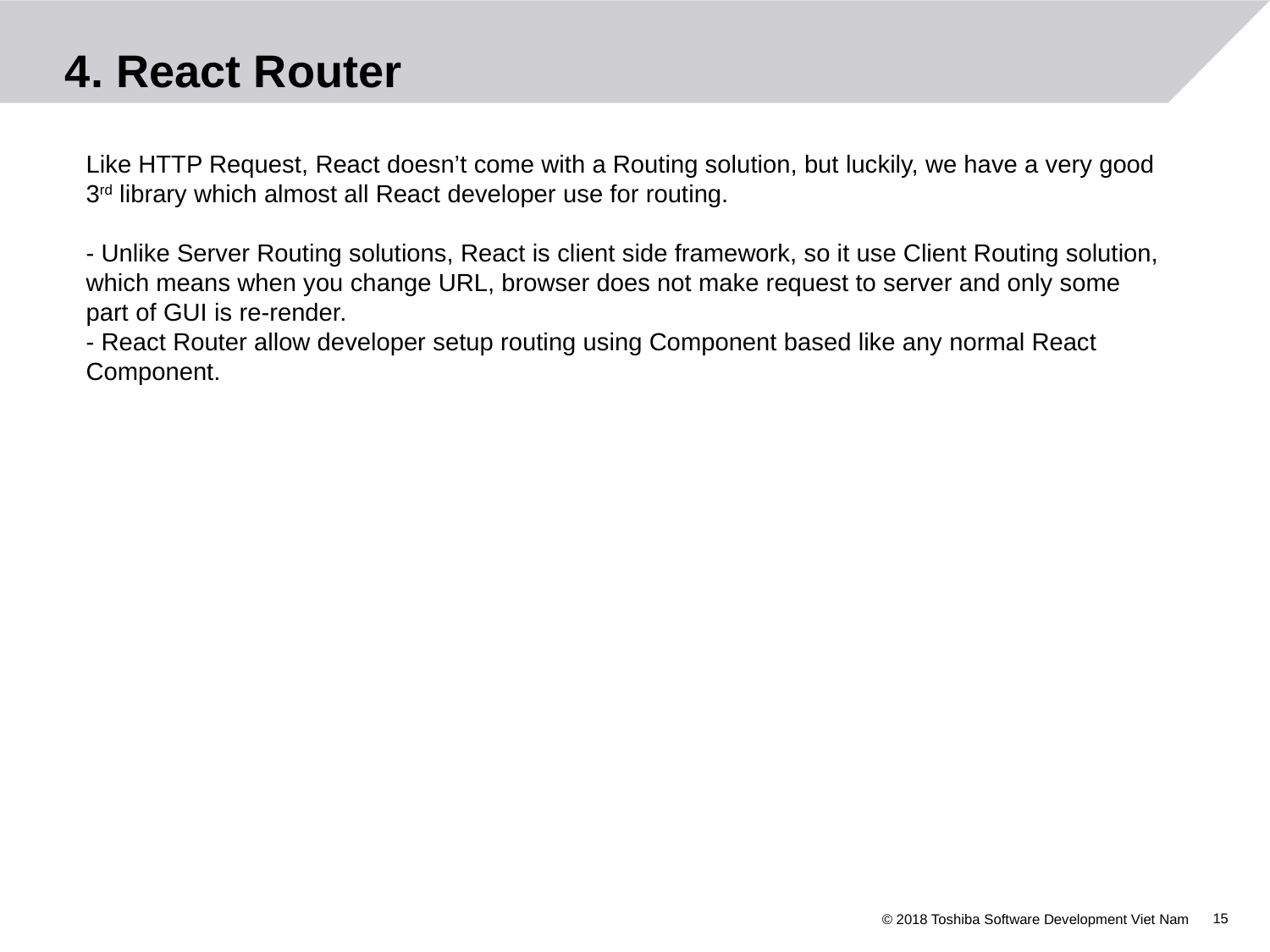

4. React Router
Like HTTP Request, React doesn’t come with a Routing solution, but luckily, we have a very good 3rd library which almost all React developer use for routing.

- Unlike Server Routing solutions, React is client side framework, so it use Client Routing solution, which means when you change URL, browser does not make request to server and only some part of GUI is re-render.
- React Router allow developer setup routing using Component based like any normal React Component.